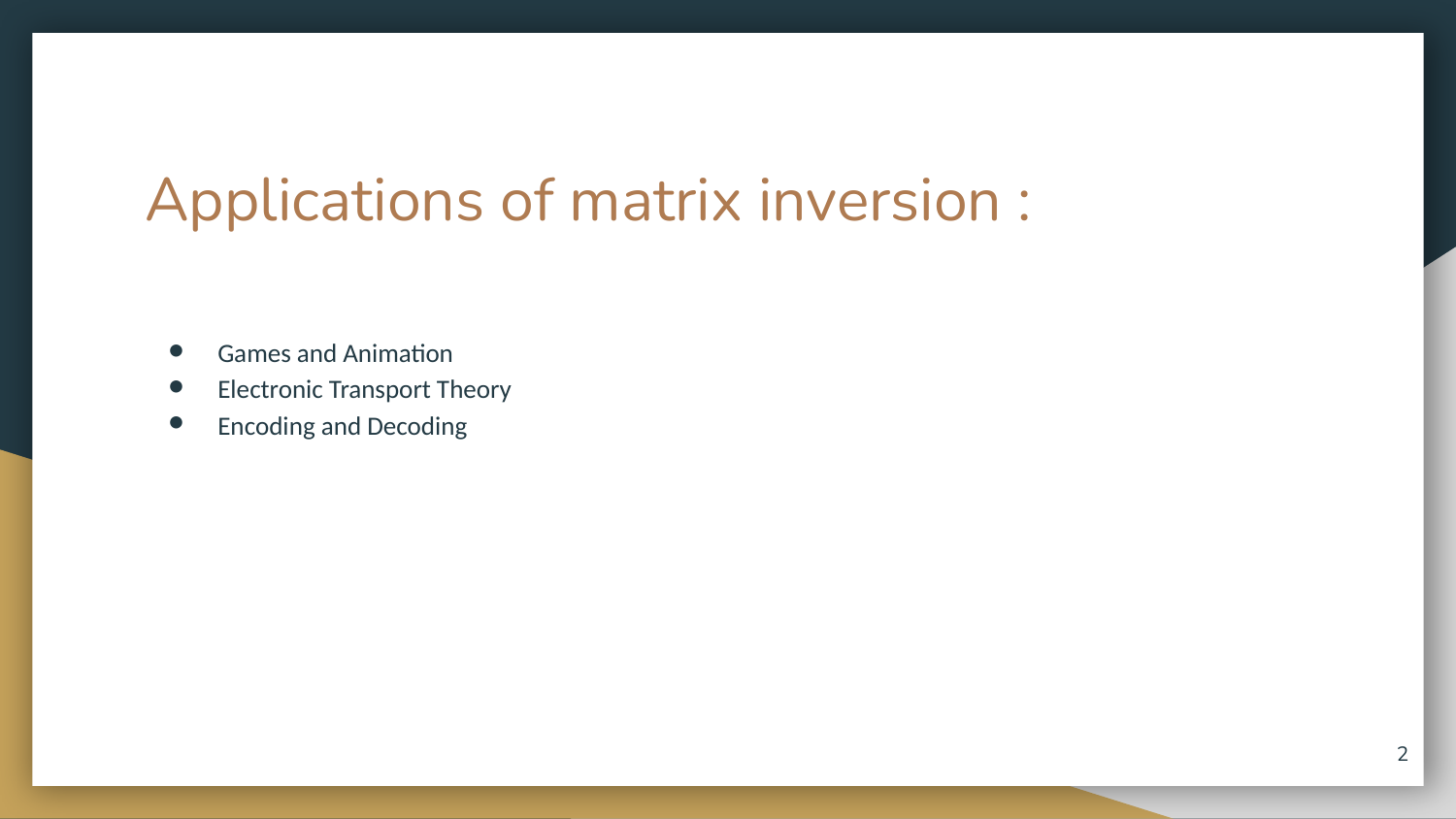

# Applications of matrix inversion :
Games and Animation
Electronic Transport Theory
Encoding and Decoding
2